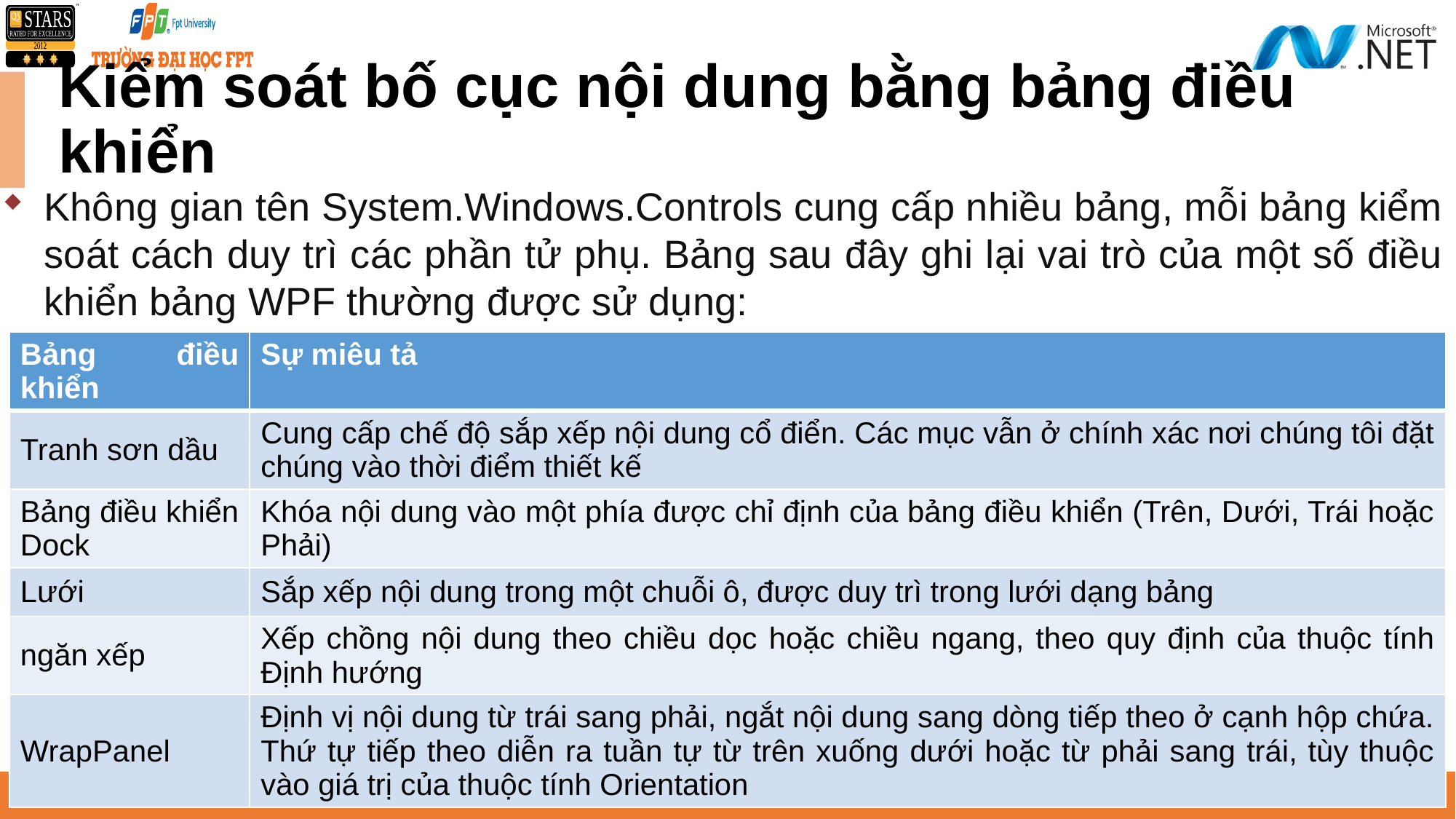

# Kiểm soát bố cục nội dung bằng bảng điều khiển
Không gian tên System.Windows.Controls cung cấp nhiều bảng, mỗi bảng kiểm soát cách duy trì các phần tử phụ. Bảng sau đây ghi lại vai trò của một số điều khiển bảng WPF thường được sử dụng:
| Bảng điều khiển | Sự miêu tả |
| --- | --- |
| Tranh sơn dầu | Cung cấp chế độ sắp xếp nội dung cổ điển. Các mục vẫn ở chính xác nơi chúng tôi đặt chúng vào thời điểm thiết kế |
| Bảng điều khiển Dock | Khóa nội dung vào một phía được chỉ định của bảng điều khiển (Trên, Dưới, Trái hoặc Phải) |
| Lưới | Sắp xếp nội dung trong một chuỗi ô, được duy trì trong lưới dạng bảng |
| ngăn xếp | Xếp chồng nội dung theo chiều dọc hoặc chiều ngang, theo quy định của thuộc tính Định hướng |
| WrapPanel | Định vị nội dung từ trái sang phải, ngắt nội dung sang dòng tiếp theo ở cạnh hộp chứa. Thứ tự tiếp theo diễn ra tuần tự từ trên xuống dưới hoặc từ phải sang trái, tùy thuộc vào giá trị của thuộc tính Orientation |
61